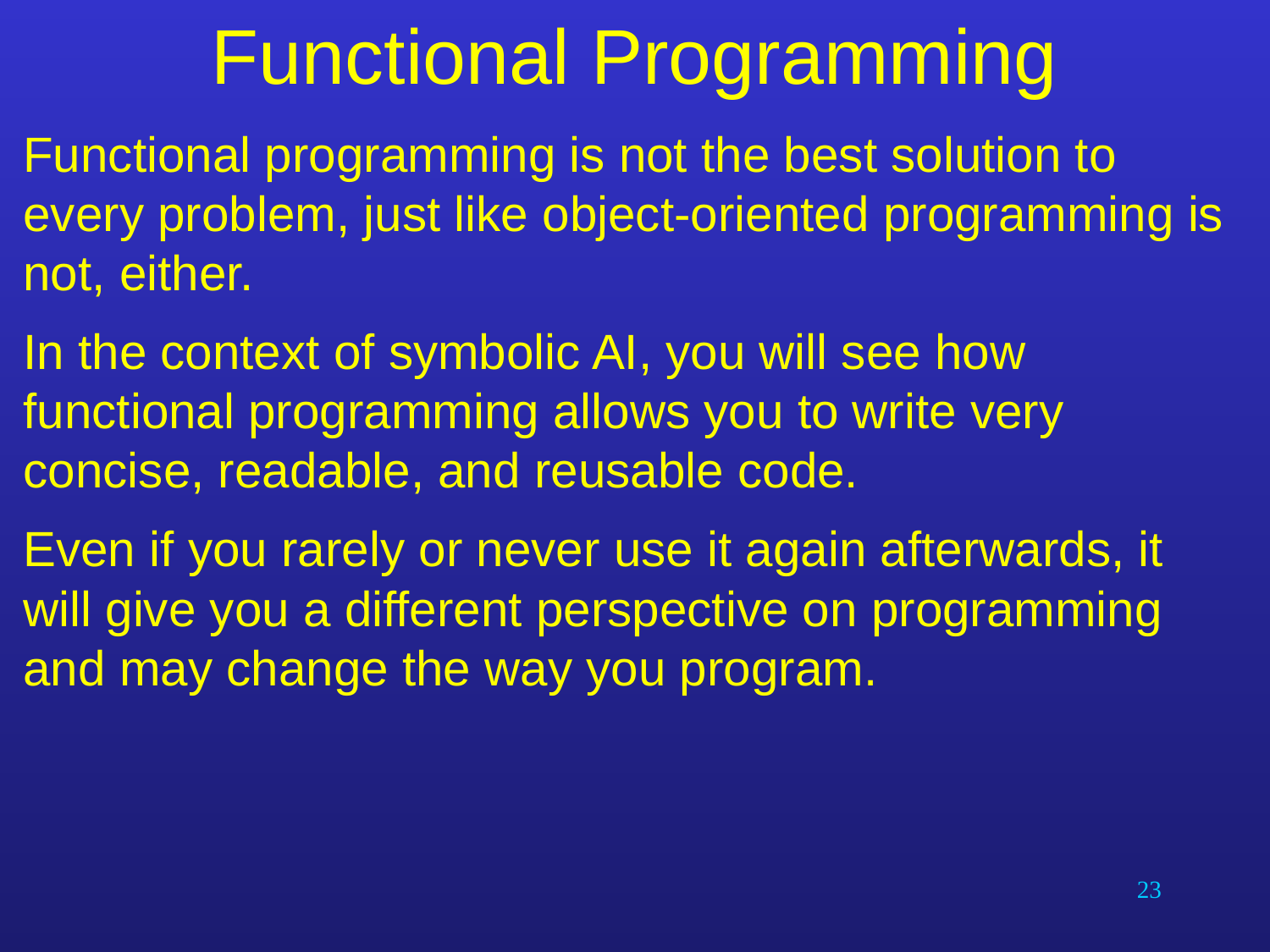

# Functional Programming
Functional programming is not the best solution to every problem, just like object-oriented programming is not, either.
In the context of symbolic AI, you will see how functional programming allows you to write very concise, readable, and reusable code.
Even if you rarely or never use it again afterwards, it will give you a different perspective on programming and may change the way you program.

23